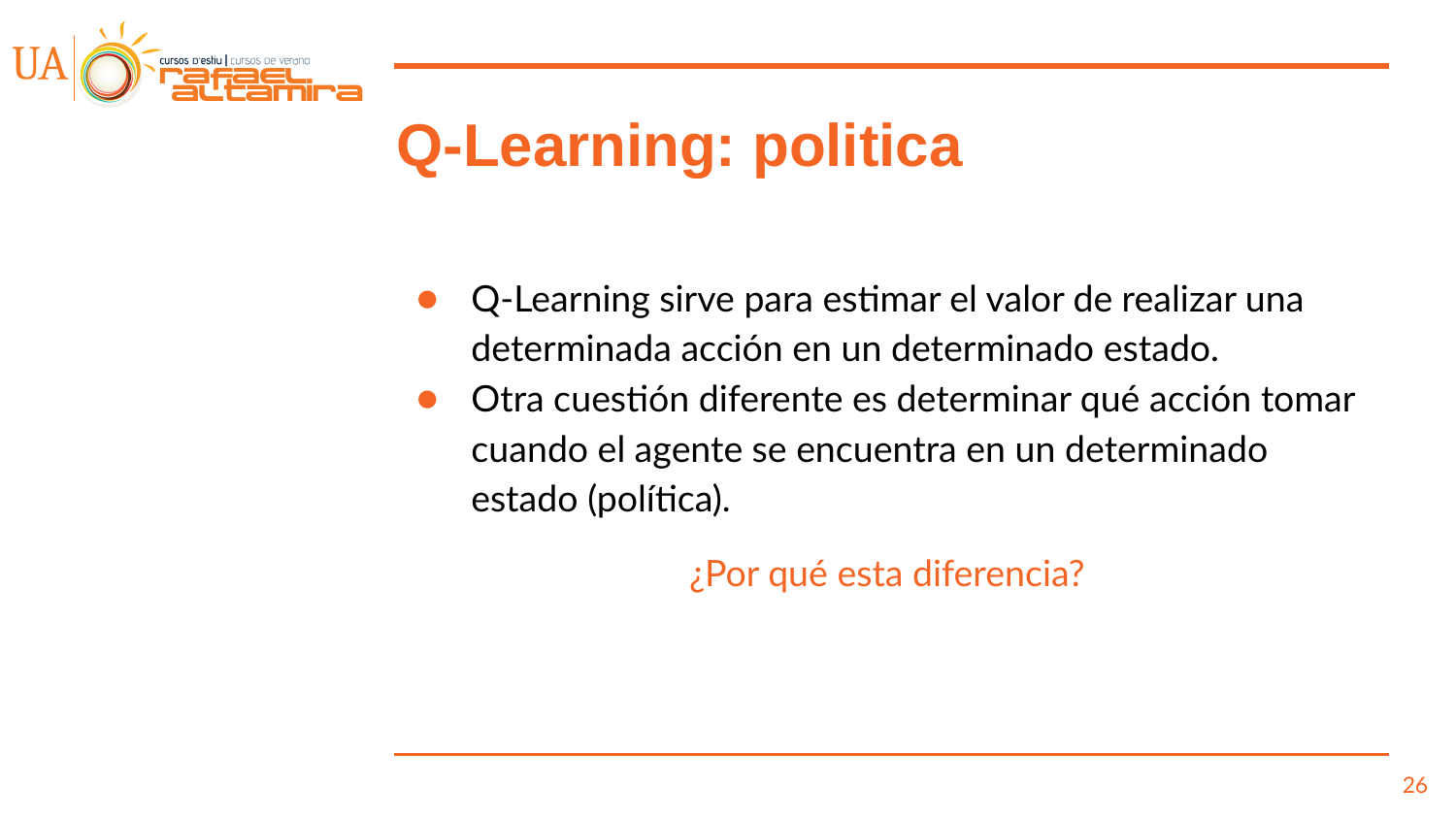

# Q-Learning: politica
Q-Learning sirve para estimar el valor de realizar una determinada acción en un determinado estado.
Otra cuestión diferente es determinar qué acción tomar cuando el agente se encuentra en un determinado estado (política).
¿Por qué esta diferencia?
26